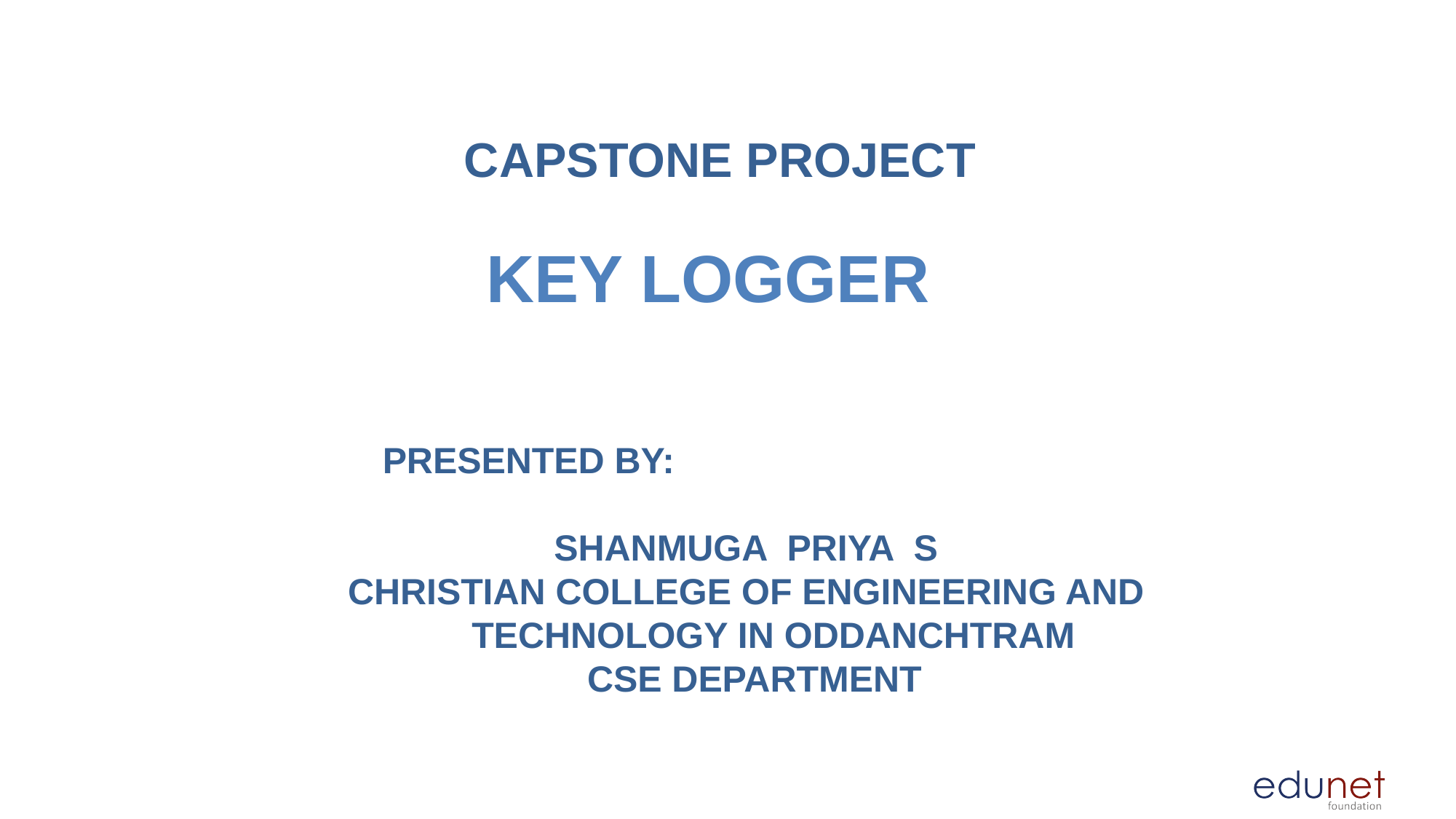

CAPSTONE PROJECT
# KEY LOGGER
          PRESENTED BY:

SHANMUGA  PRIYA  S
CHRISTIAN COLLEGE OF ENGINEERING AND TECHNOLOGY IN ODDANCHTRAM
  CSE DEPARTMENT